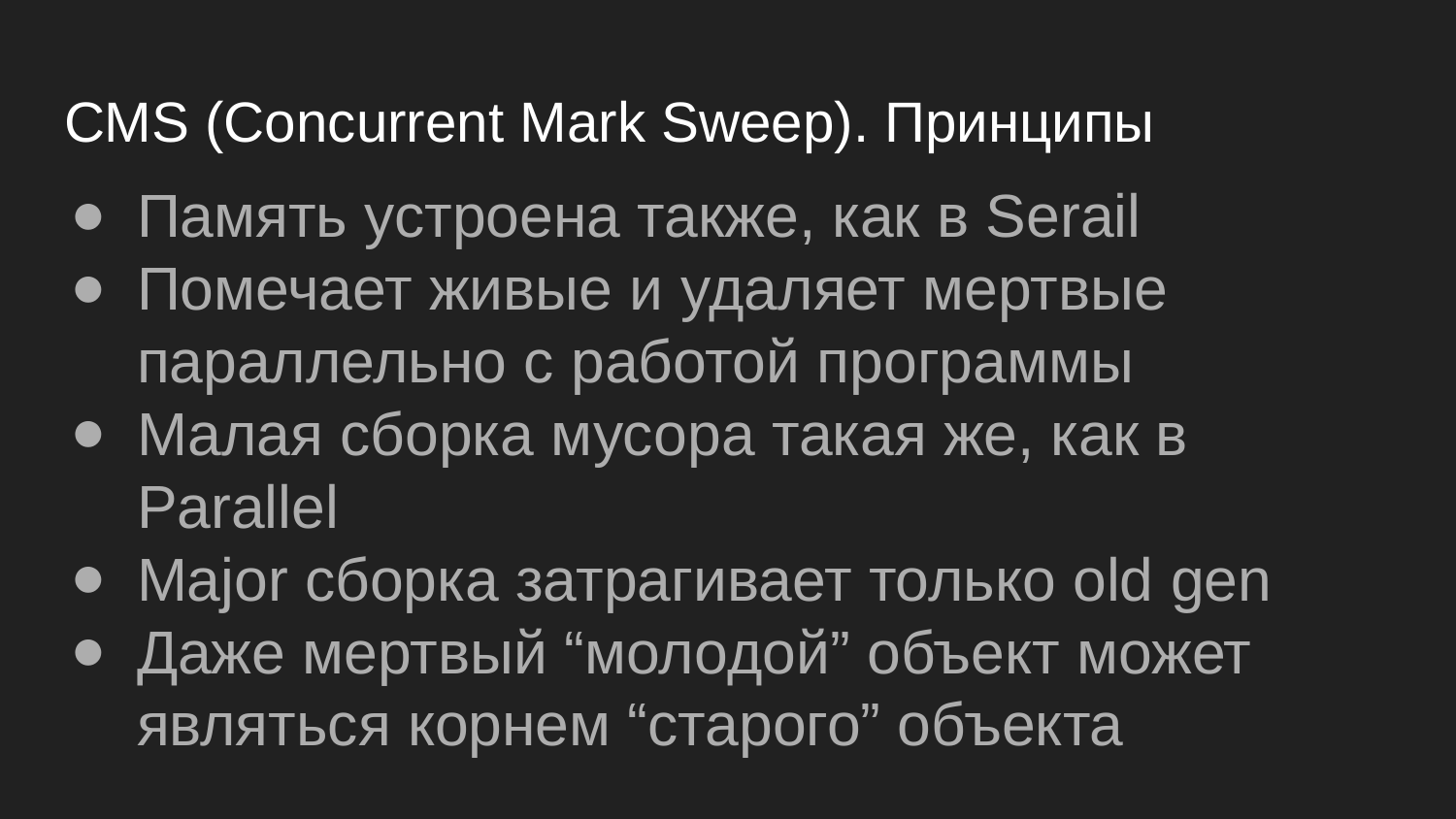

# CMS (Concurrent Mark Sweep). Принципы
Память устроена также, как в Serail
Помечает живые и удаляет мертвые параллельно с работой программы
Малая сборка мусора такая же, как в Parallel
Major сборка затрагивает только old gen
Даже мертвый “молодой” объект может являться корнем “старого” объекта